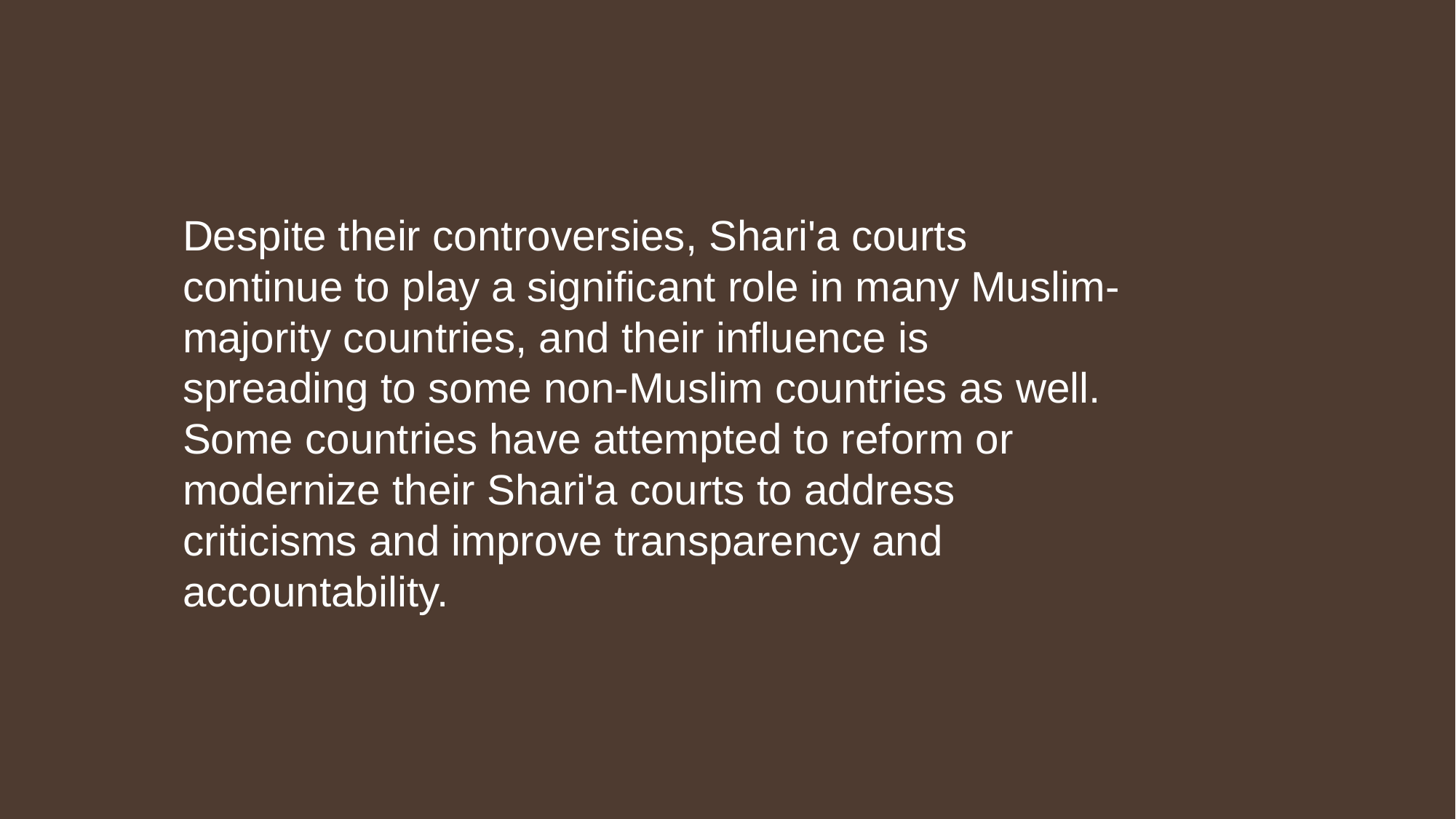

Despite their controversies, Shari'a courts continue to play a significant role in many Muslim-majority countries, and their influence is spreading to some non-Muslim countries as well. Some countries have attempted to reform or modernize their Shari'a courts to address criticisms and improve transparency and accountability.